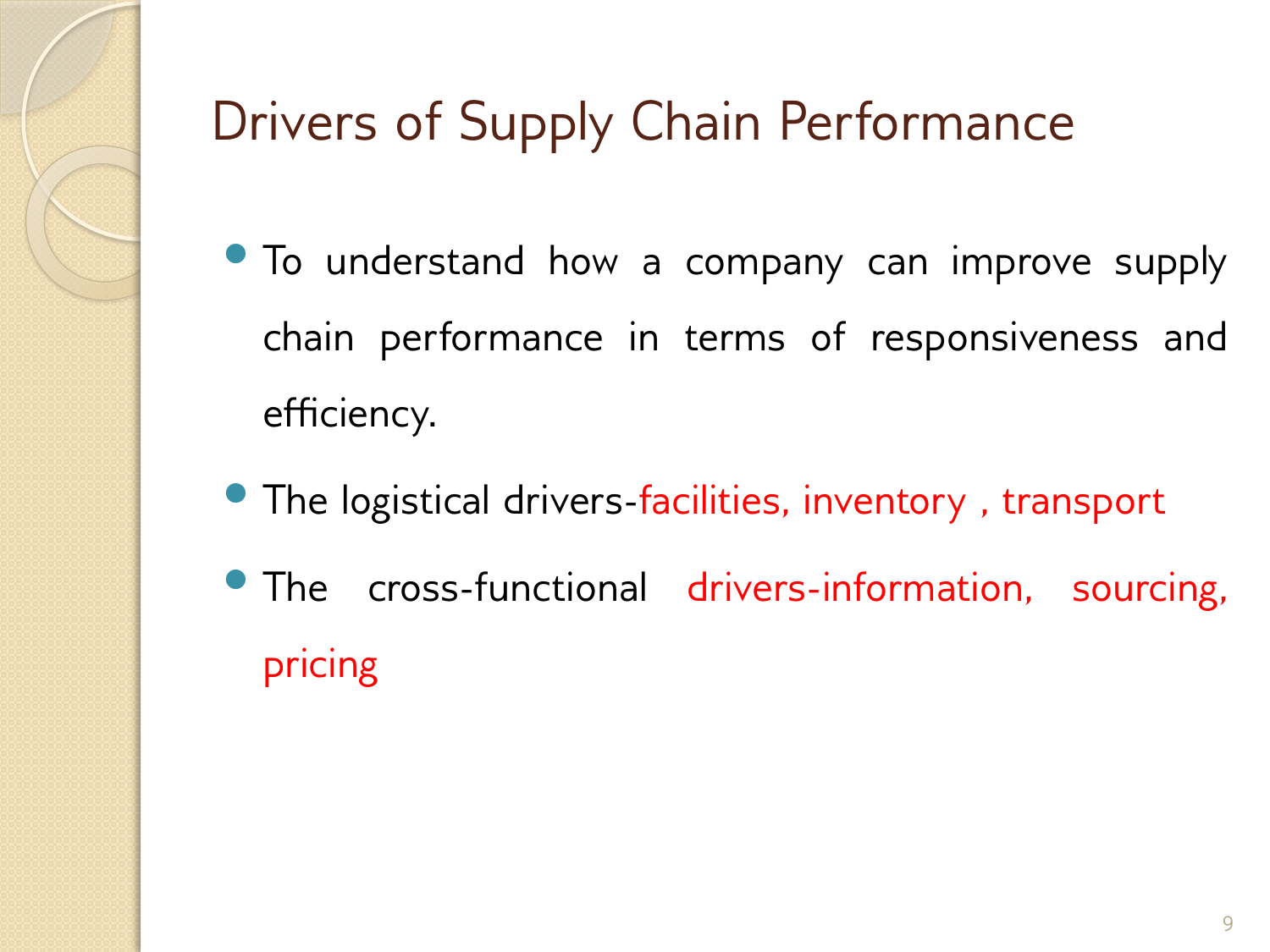

# Drivers of Supply Chain Performance
To understand how a company can improve supply chain performance in terms of responsiveness and efficiency.
The logistical drivers-facilities, inventory , transport
The cross-functional drivers-information, sourcing, pricing

9